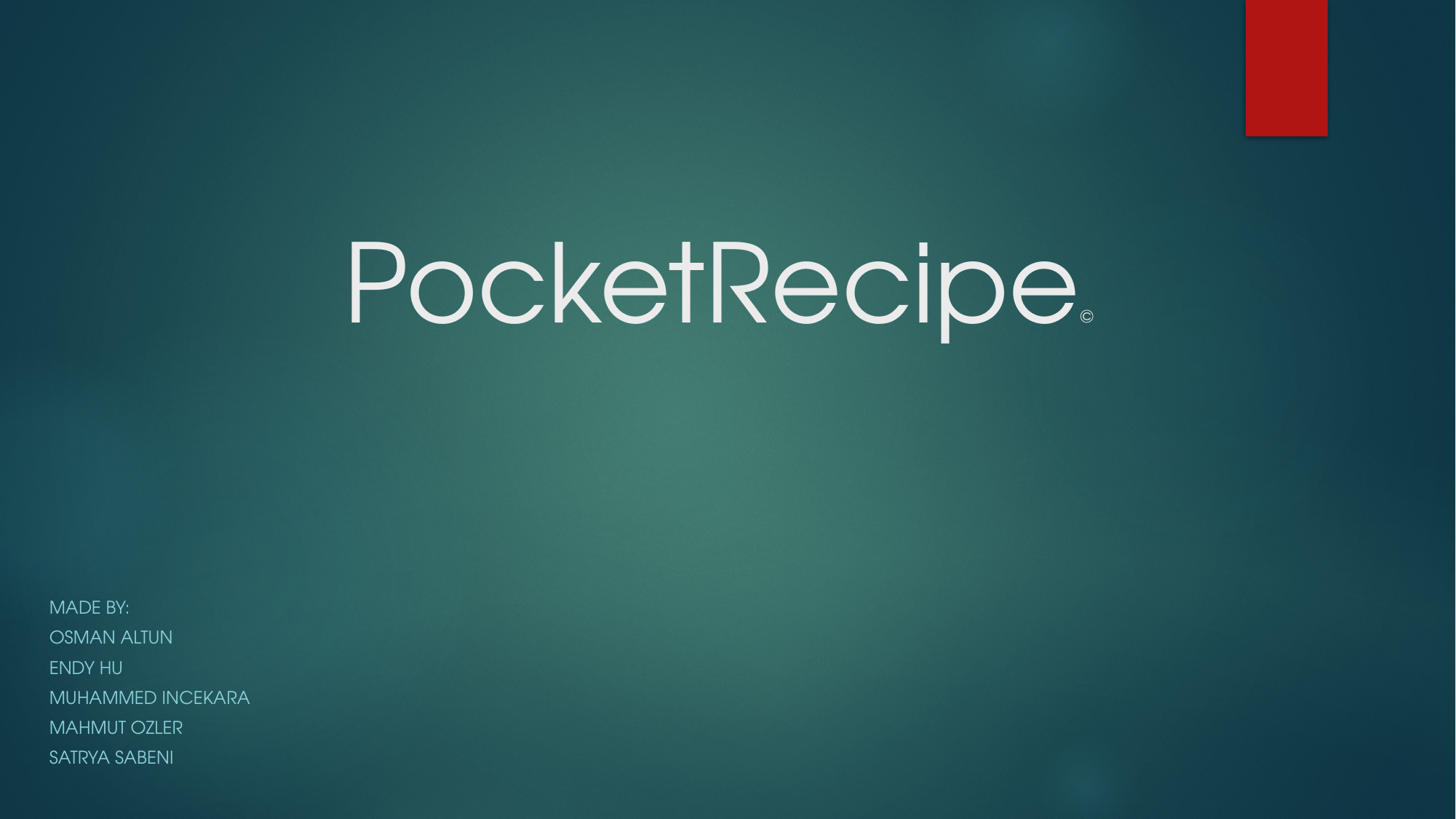

# PocketRecipe©
Made by:
Osman Altun
Endy Hu
Muhammed Incekara
Mahmut Ozler
Satrya Sabeni